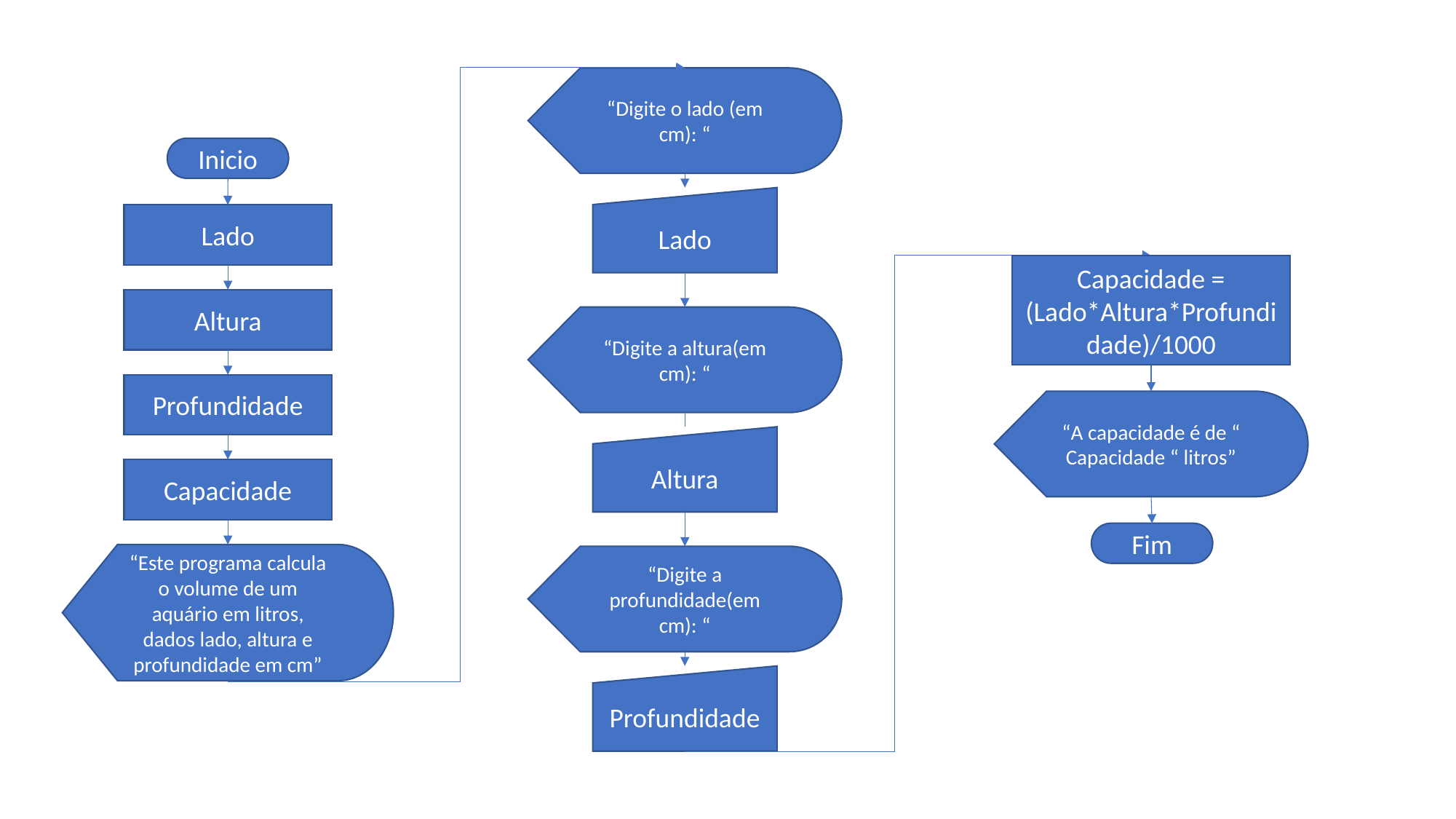

“Digite o lado (em cm): “
Lado
“Digite a altura(em cm): “
Altura
“Digite a profundidade(em cm): “
Profundidade
Inicio
Lado
Altura
Profundidade
Capacidade
“Este programa calcula o volume de um aquário em litros, dados lado, altura e profundidade em cm”
Capacidade = (Lado*Altura*Profundidade)/1000
“A capacidade é de “ Capacidade “ litros”
Fim